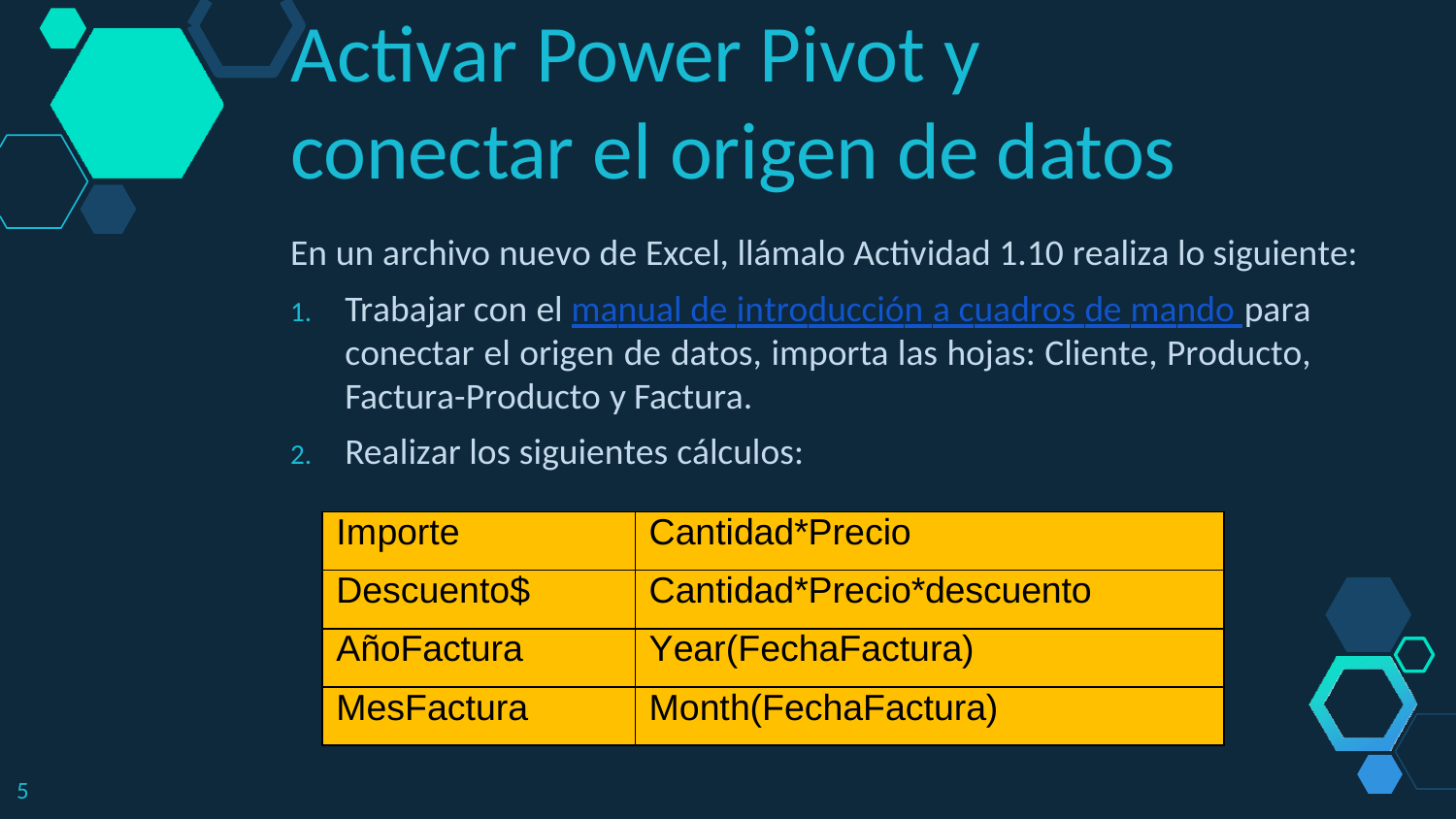

Activar Power Pivot y conectar el origen de datos

En un archivo nuevo de Excel, llámalo Actividad 1.10 realiza lo siguiente:

Trabajar con el manual de introducción a cuadros de mando para conectar el origen de datos, importa las hojas: Cliente, Producto, Factura-Producto y Factura.

Realizar los siguientes cálculos:
| Importe | Cantidad\*Precio |
| --- | --- |
| Descuento$ | Cantidad\*Precio\*descuento |
| AñoFactura | Year(FechaFactura) |
| MesFactura | Month(FechaFactura) |

5